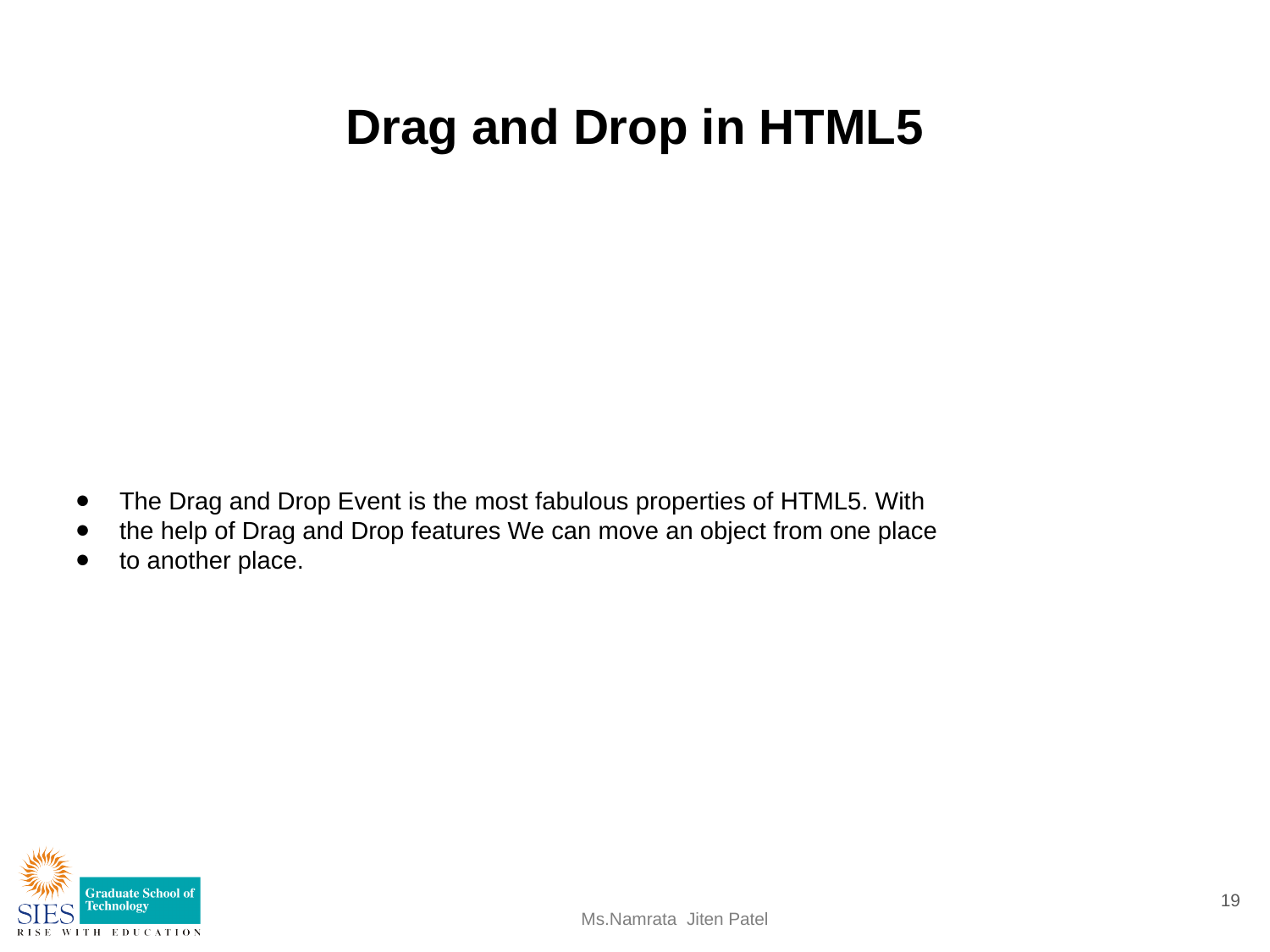

# Drag and Drop in HTML5
The Drag and Drop Event is the most fabulous properties of HTML5. With
the help of Drag and Drop features We can move an object from one place
to another place.
19